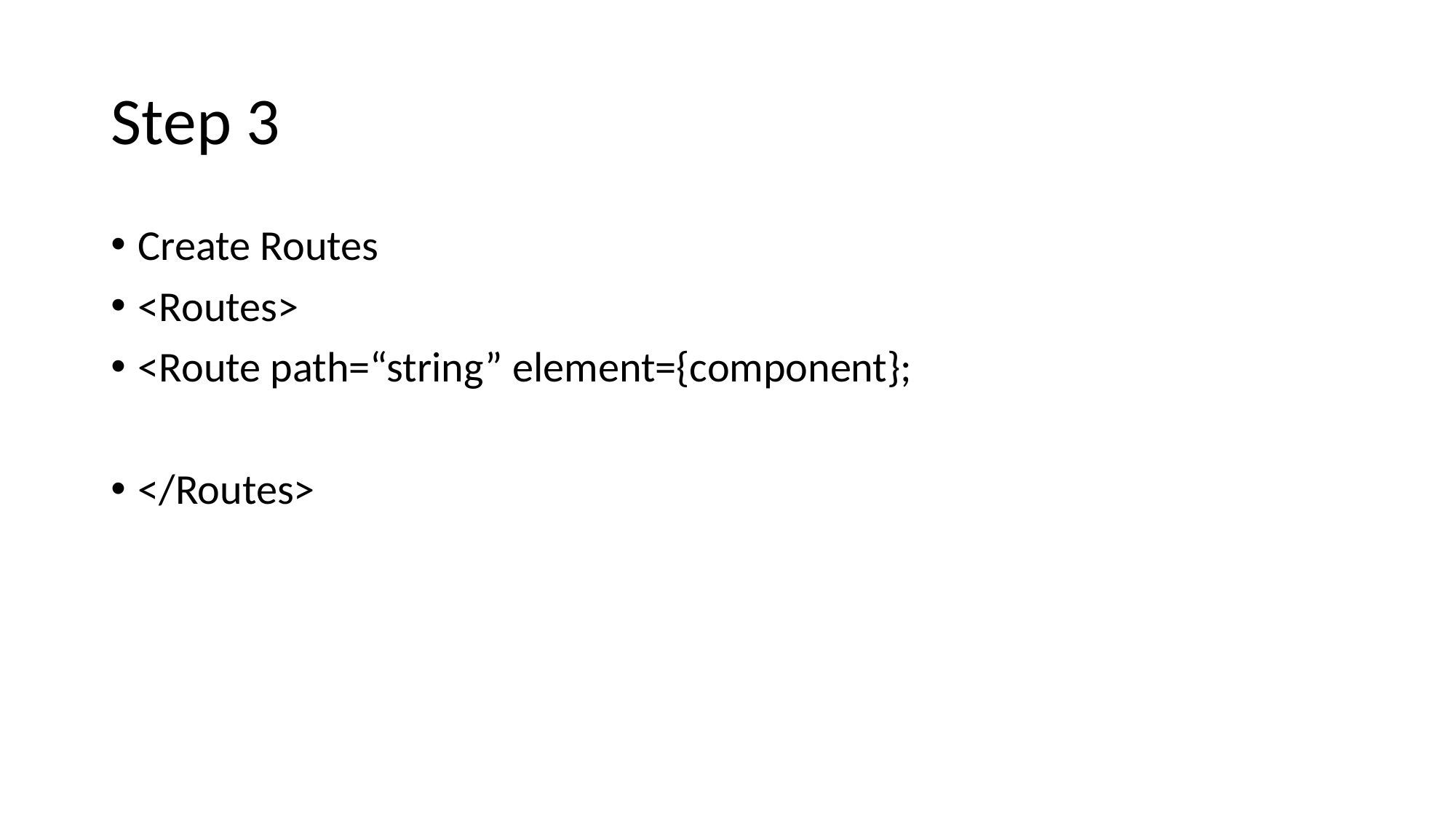

# Step 3
Create Routes
<Routes>
<Route path=“string” element={component};

</Routes>